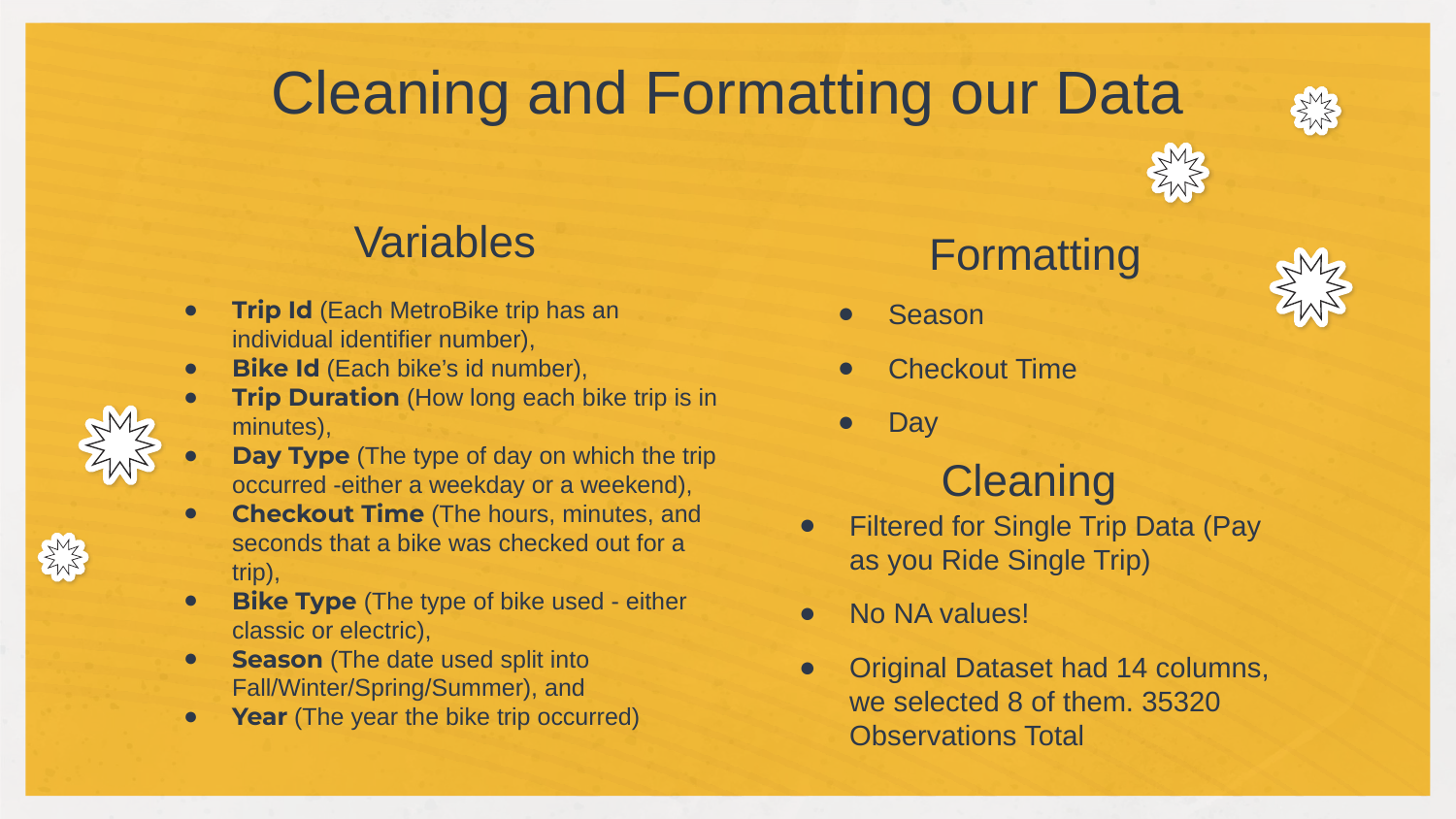

# Cleaning and Formatting our Data

Variables
Formatting

Trip Id (Each MetroBike trip has an individual identifier number),
Bike Id (Each bike’s id number),
Trip Duration (How long each bike trip is in minutes),
Day Type (The type of day on which the trip occurred -either a weekday or a weekend),
Checkout Time (The hours, minutes, and seconds that a bike was checked out for a trip),
Bike Type (The type of bike used - either classic or electric),
Season (The date used split into Fall/Winter/Spring/Summer), and
Year (The year the bike trip occurred)
Season
Checkout Time
Day

Cleaning
Filtered for Single Trip Data (Pay as you Ride Single Trip)
No NA values!
Original Dataset had 14 columns, we selected 8 of them. 35320 Observations Total